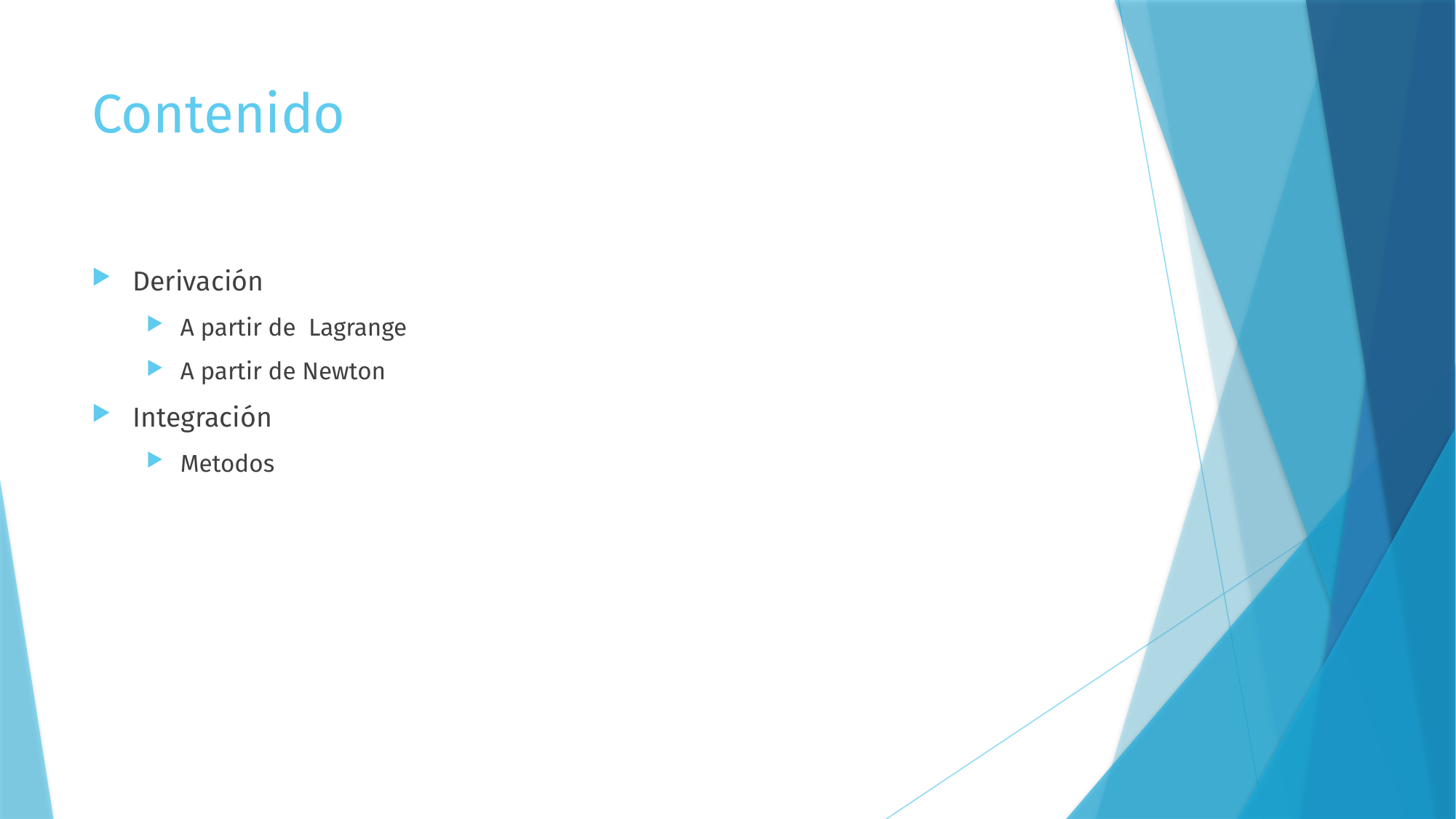

# Contenido
Derivación
A partir de  Lagrange
A partir de Newton
Integración
Metodos